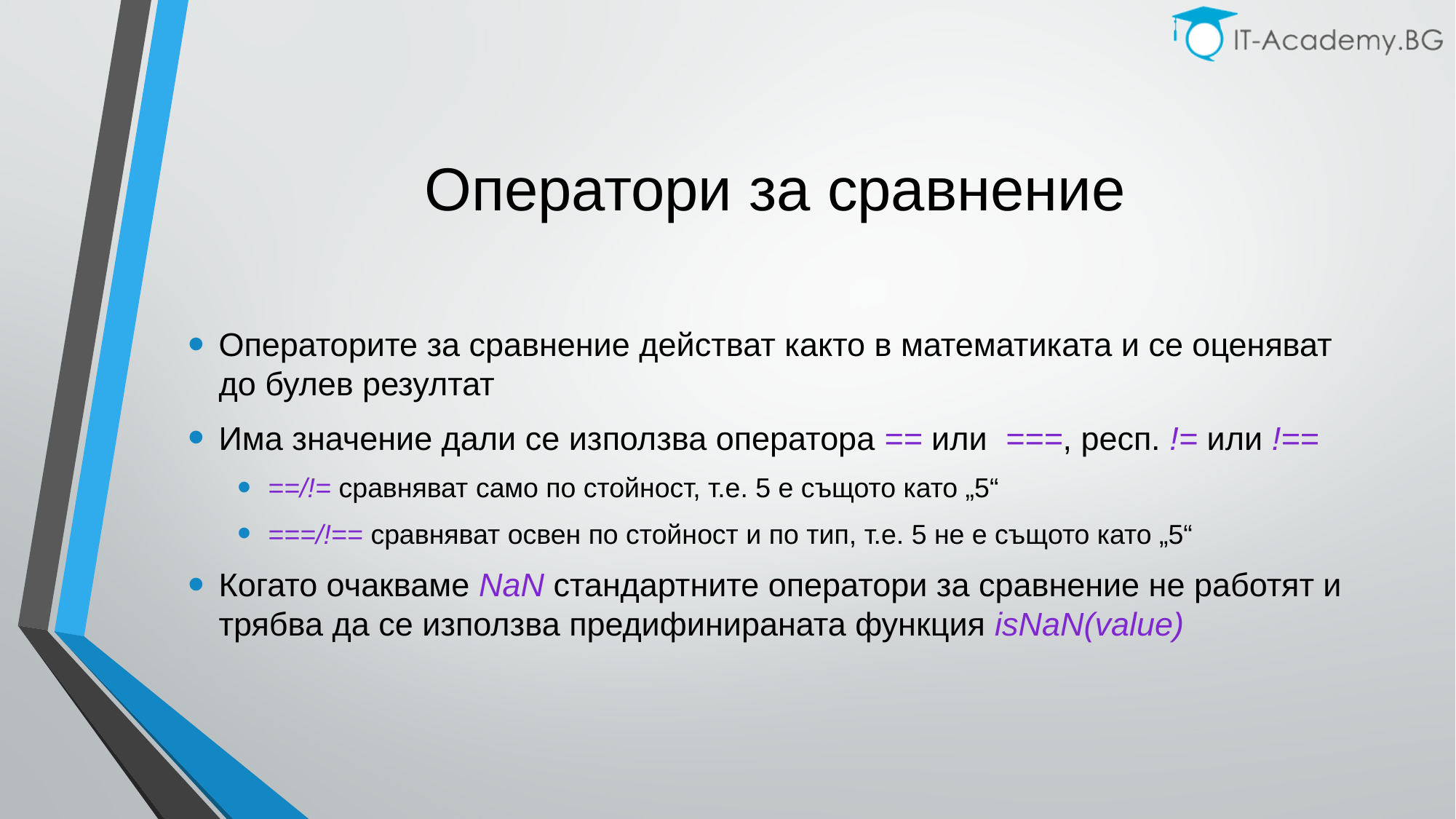

# Оператори за сравнение
Операторите за сравнение действат както в математиката и се оценяват до булев резултат
Има значение дали се използва оператора == или  ===, респ. != или !==
==/!= сравняват само по стойност, т.е. 5 е същото като „5“
===/!== сравняват освен по стойност и по тип, т.е. 5 не е същото като „5“
Когато очакваме NaN стандартните оператори за сравнение не работят и трябва да се използва предифинираната функция isNaN(value)